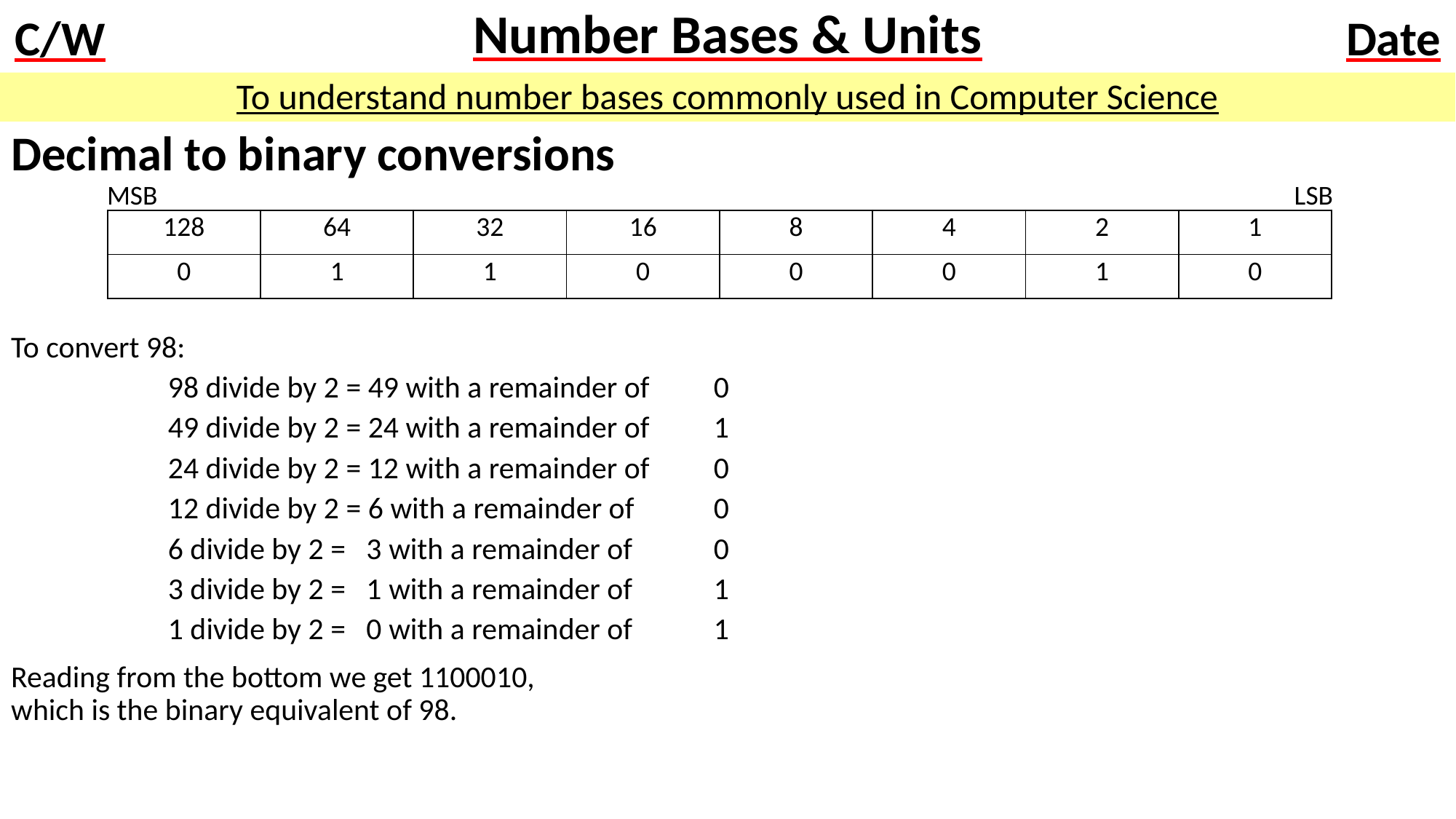

# Number Bases & Units
To understand number bases commonly used in Computer Science

Decimal to binary conversions

To convert 98:
	98 divide by 2 = 49 with a remainder of	0
	49 divide by 2 = 24 with a remainder of	1
	24 divide by 2 = 12 with a remainder of	0
	12 divide by 2 = 6 with a remainder of	0
	6 divide by 2 =   3 with a remainder of	0
	3 divide by 2 =   1 with a remainder of	1
	1 divide by 2 =   0 with a remainder of	1
Reading from the bottom we get 1100010,
which is the binary equivalent of 98.

MSB
LSB
| 128 | 64 | 32 | 16 | 8 | 4 | 2 | 1 |
| --- | --- | --- | --- | --- | --- | --- | --- |
| 0 | 1 | 1 | 0 | 0 | 0 | 1 | 0 |